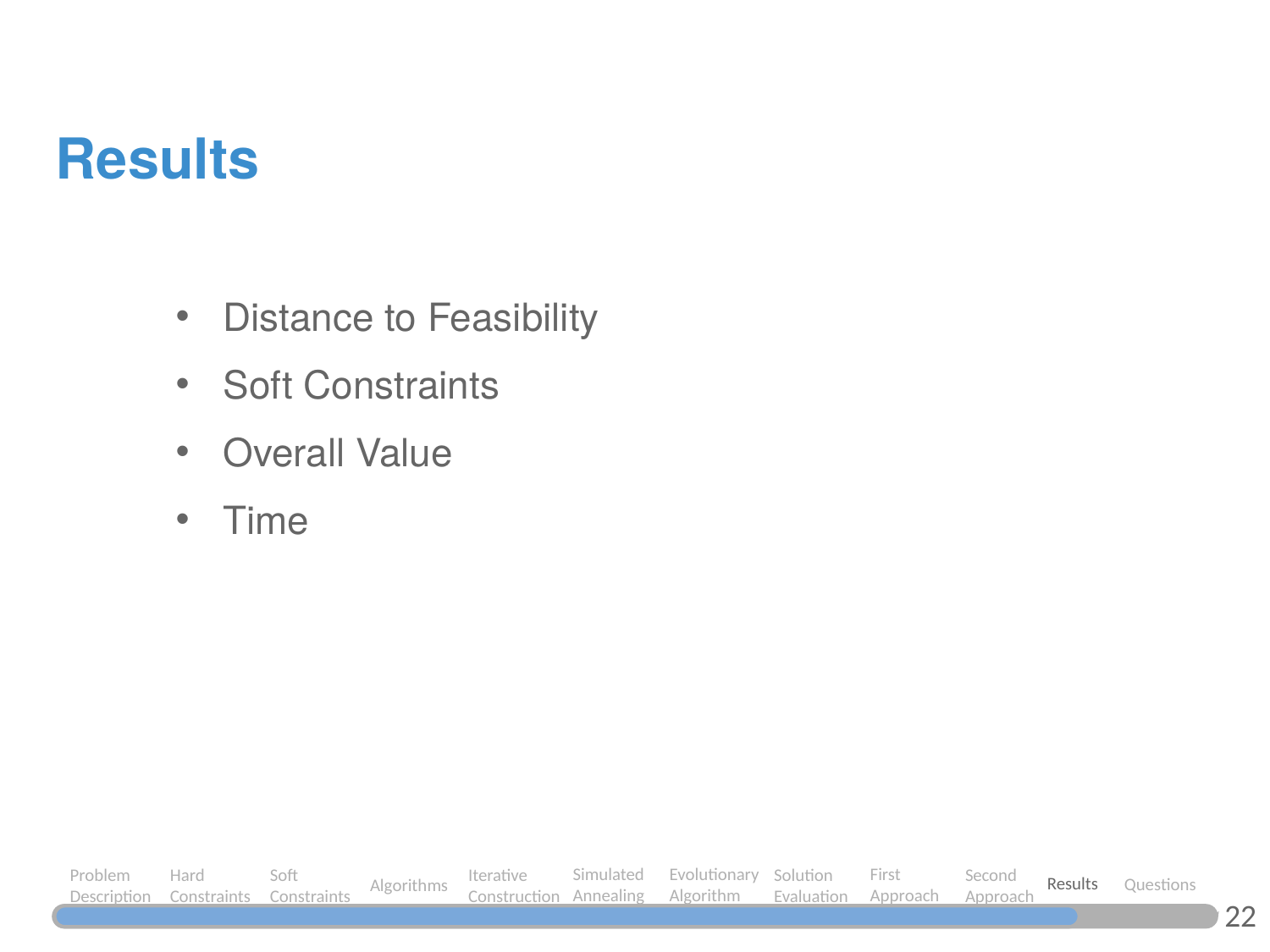

Results
Distance to Feasibility
Soft Constraints
Overall Value
Time

Evolutionary Algorithm
Simulated Annealing
First Approach
Soft Constraints
Hard Constraints
Problem Description
Iterative Construction
Solution Evaluation
Second Approach
Results
Questions
Algorithms
22